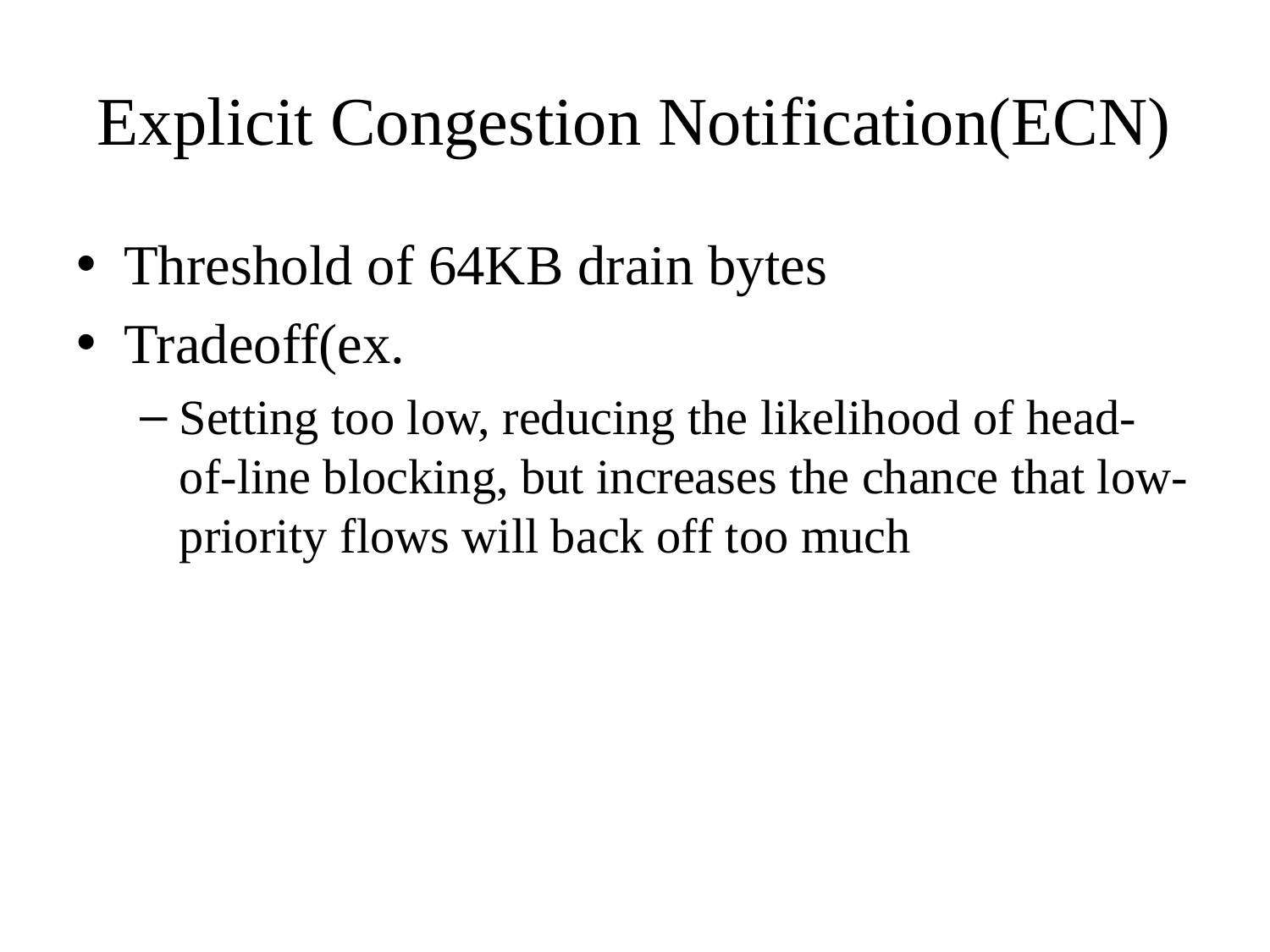

# Explicit Congestion Notification(ECN)
Threshold of 64KB drain bytes
Tradeoff(ex.
Setting too low, reducing the likelihood of head-of-line blocking, but increases the chance that low-priority flows will back off too much